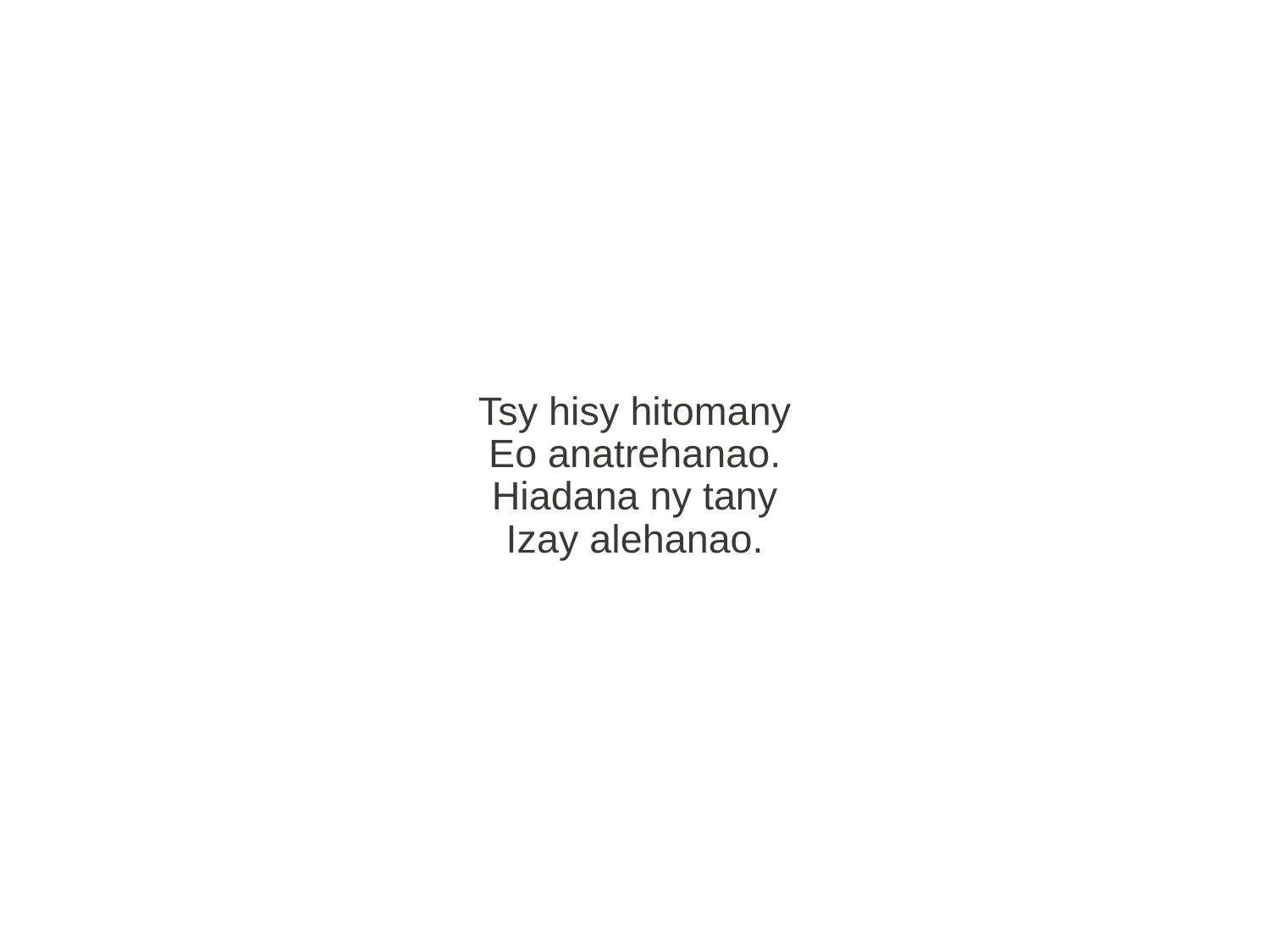

Tsy hisy hitomany
Eo anatrehanao.
Hiadana ny tany
Izay alehanao.